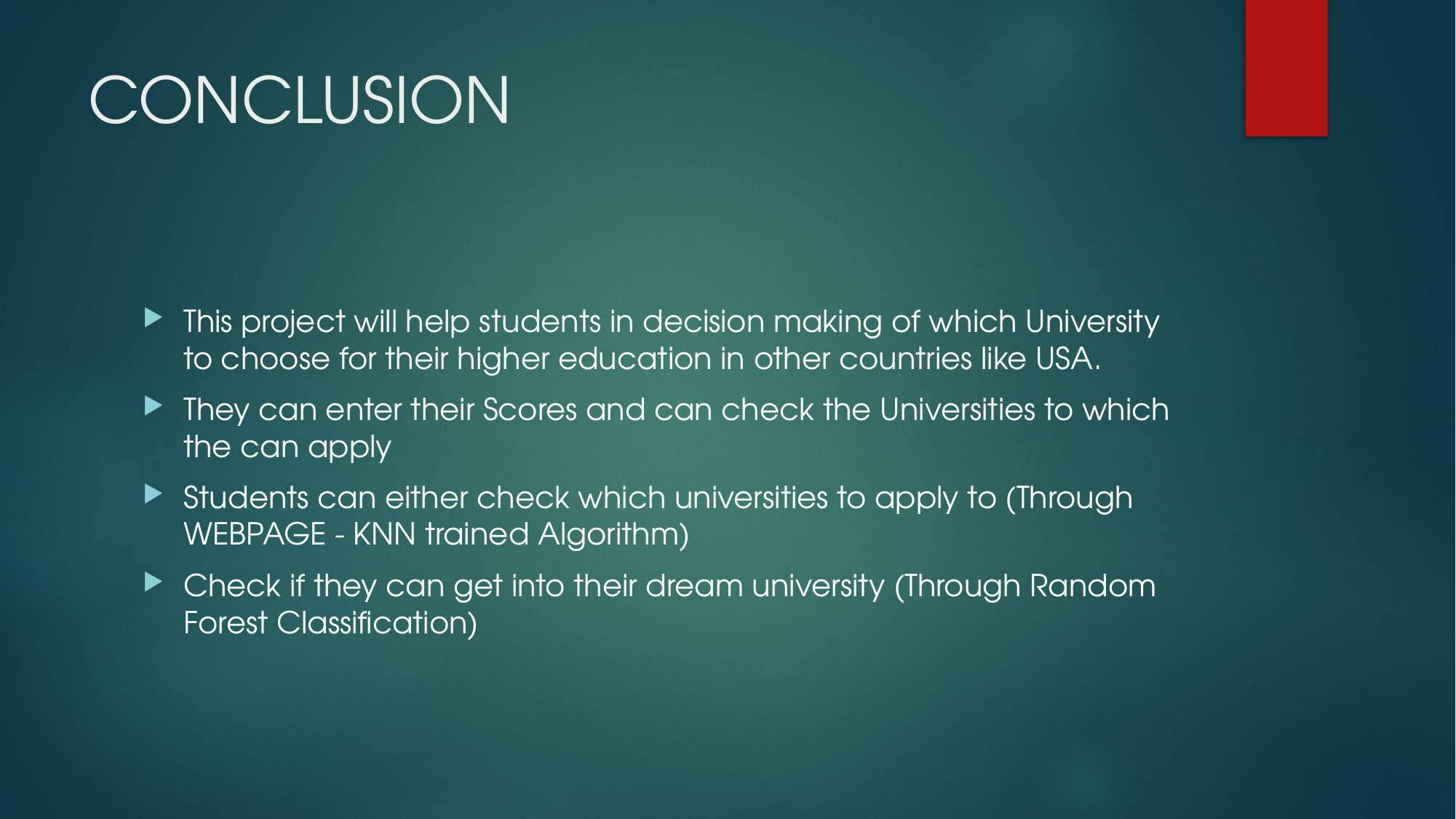

# CONCLUSION

This project will help students in decision making of which University to choose for their higher education in other countries like USA.
They can enter their Scores and can check the Universities to which the can apply
Students can either check which universities to apply to (Through WEBPAGE - KNN trained Algorithm)
Check if they can get into their dream university (Through Random Forest Classification)